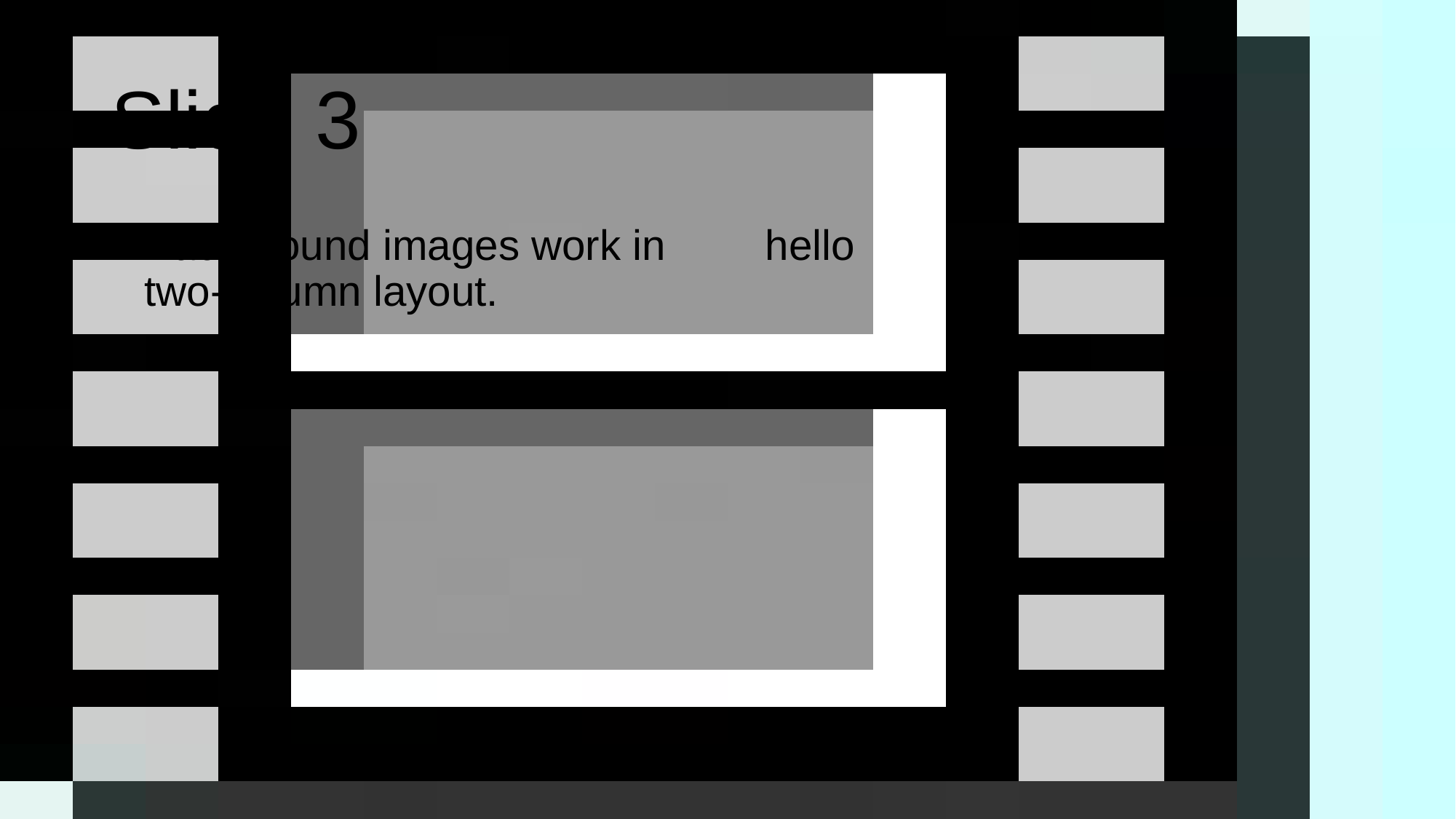

# Slide 3
Background images work in two-column layout.
hello